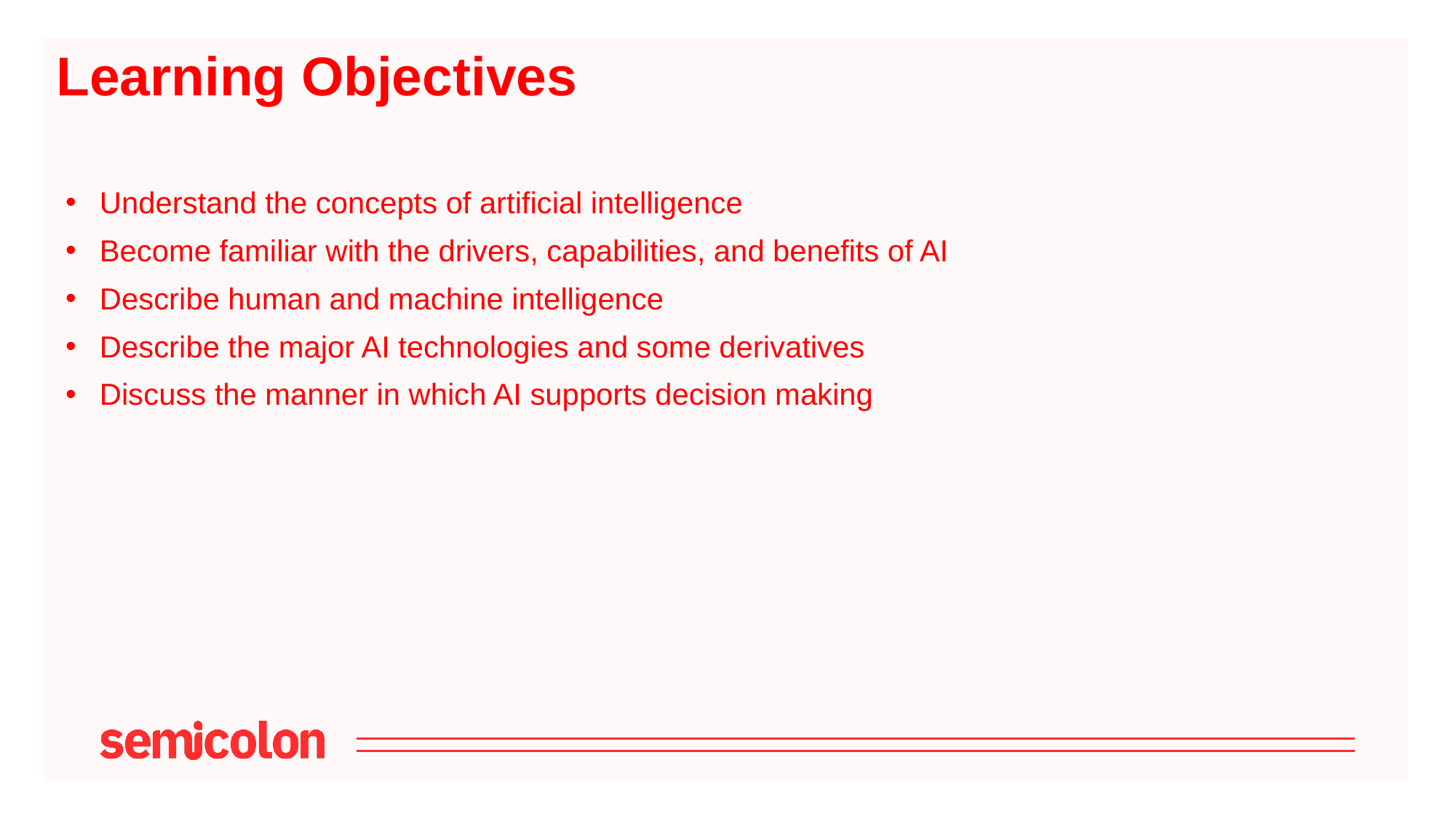

# Learning Objectives
Understand the concepts of artificial intelligence
Become familiar with the drivers, capabilities, and benefits of AI
Describe human and machine intelligence
Describe the major AI technologies and some derivatives
Discuss the manner in which AI supports decision making